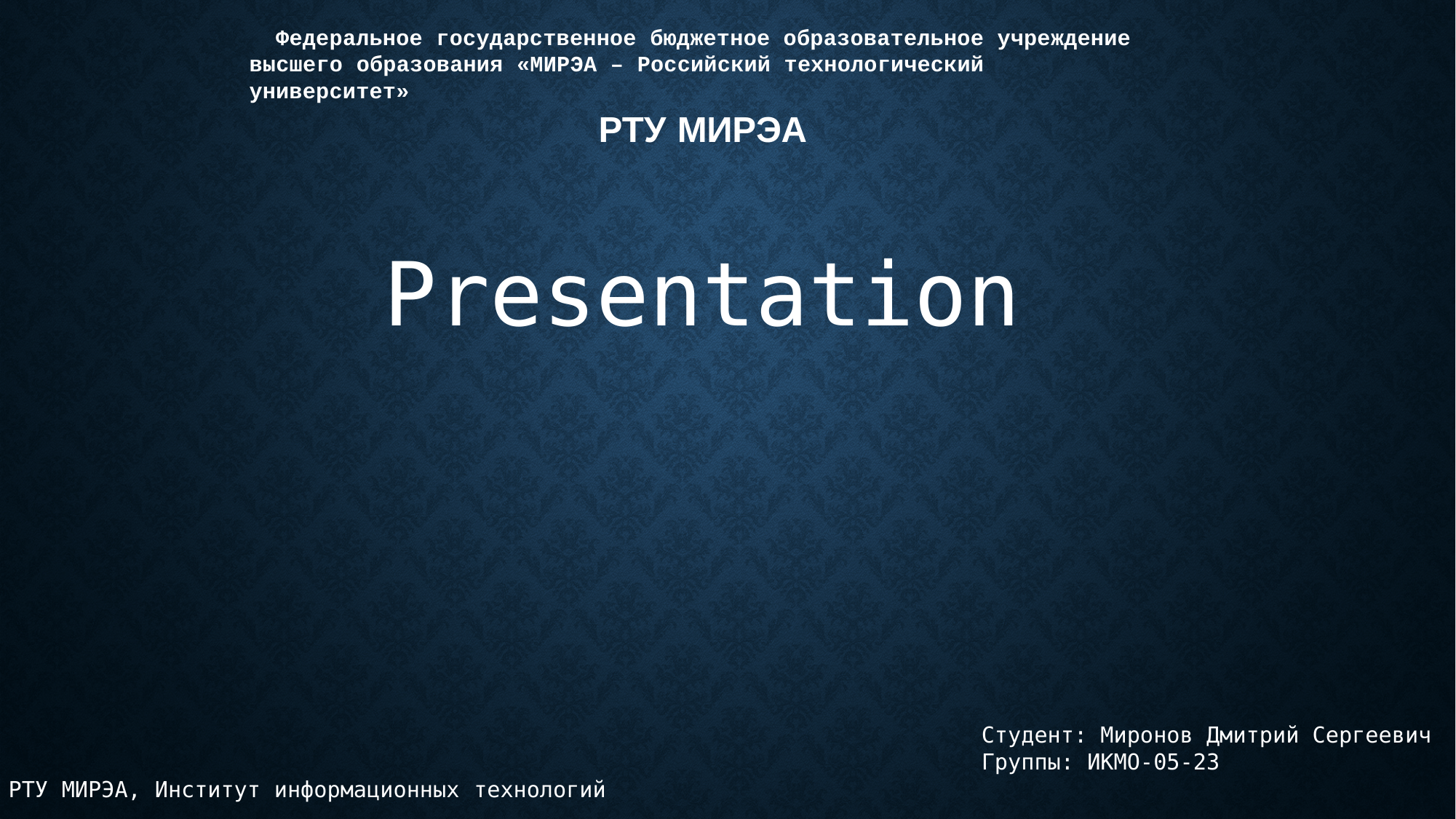

Федеральное государственное бюджетное образовательное учреждение  высшего образования «МИРЭА – Российский технологический университет»
# РТУ МИРЭА
Presentation
Студент: Миронов Дмитрий Сергеевич
Группы: ИКМО-05-23
РТУ МИРЭА, Институт информационных технологий